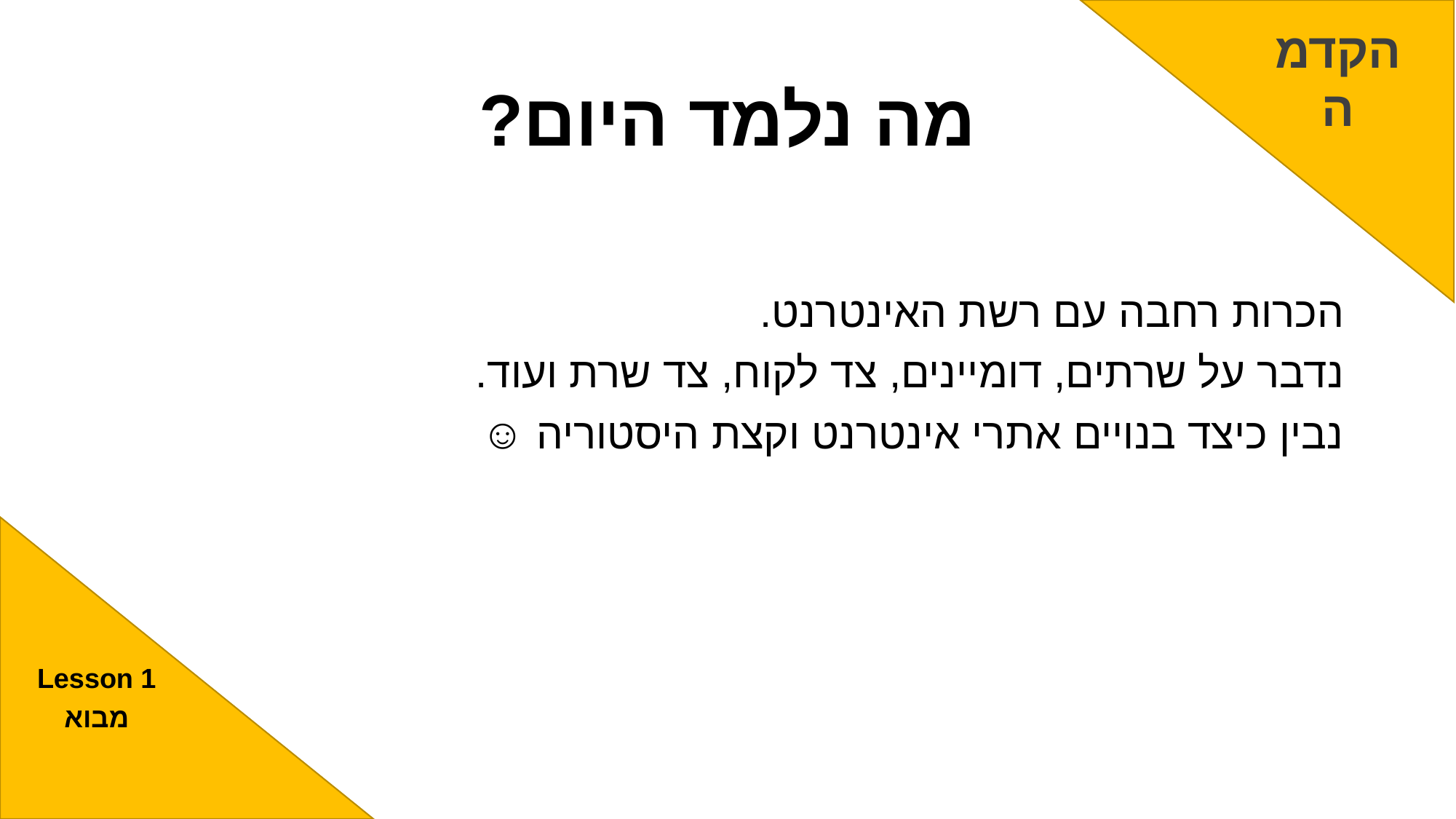

הקדמה
# מה נלמד היום?
הכרות רחבה עם רשת האינטרנט.
נדבר על שרתים, דומיינים, צד לקוח, צד שרת ועוד.
נבין כיצד בנויים אתרי אינטרנט וקצת היסטוריה ☺

Lesson 1
מבוא